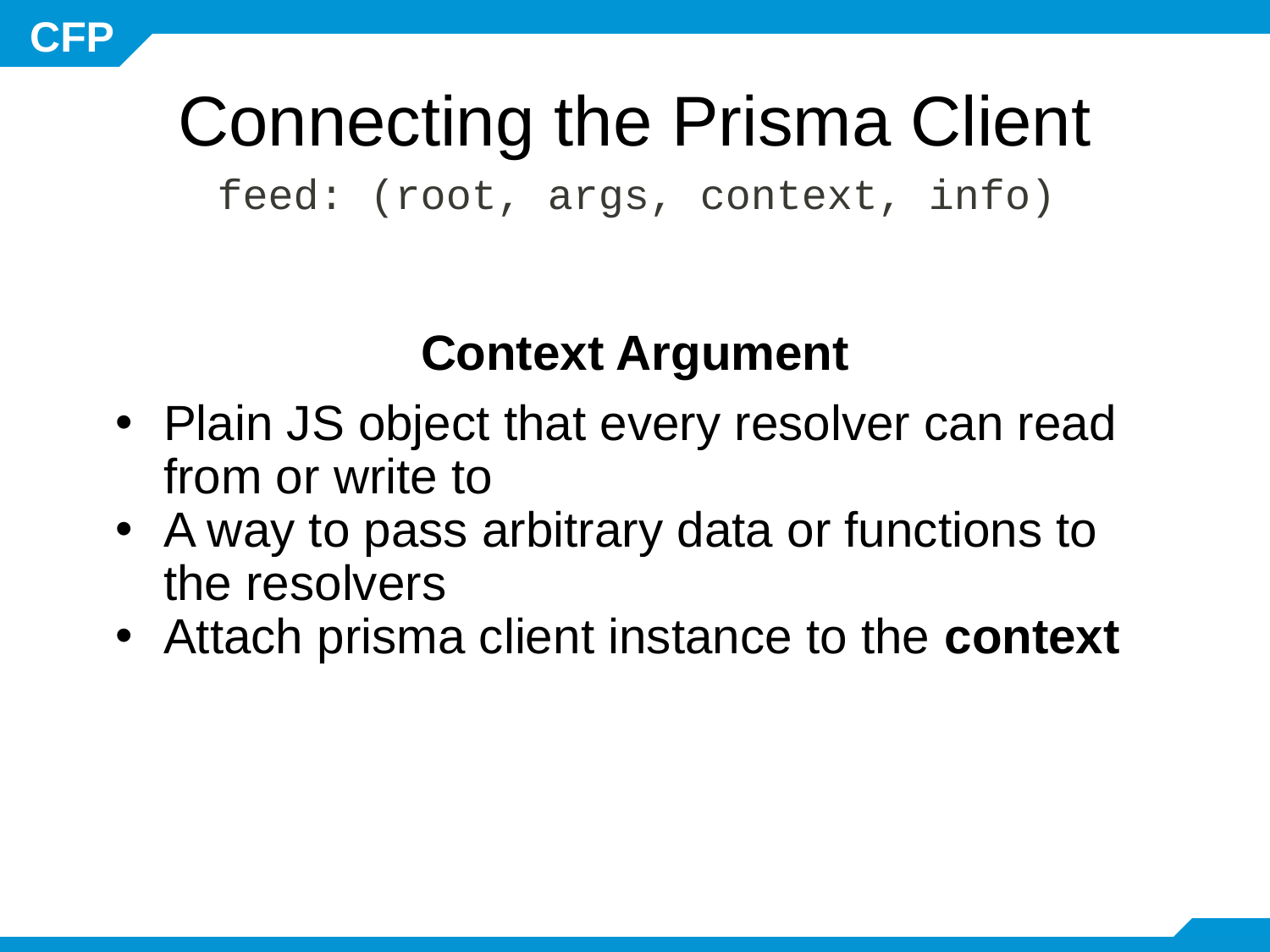

# Connecting the Prisma Client
feed: (root, args, context, info)
Context Argument
Plain JS object that every resolver can read from or write to
A way to pass arbitrary data or functions to the resolvers
Attach prisma client instance to the context